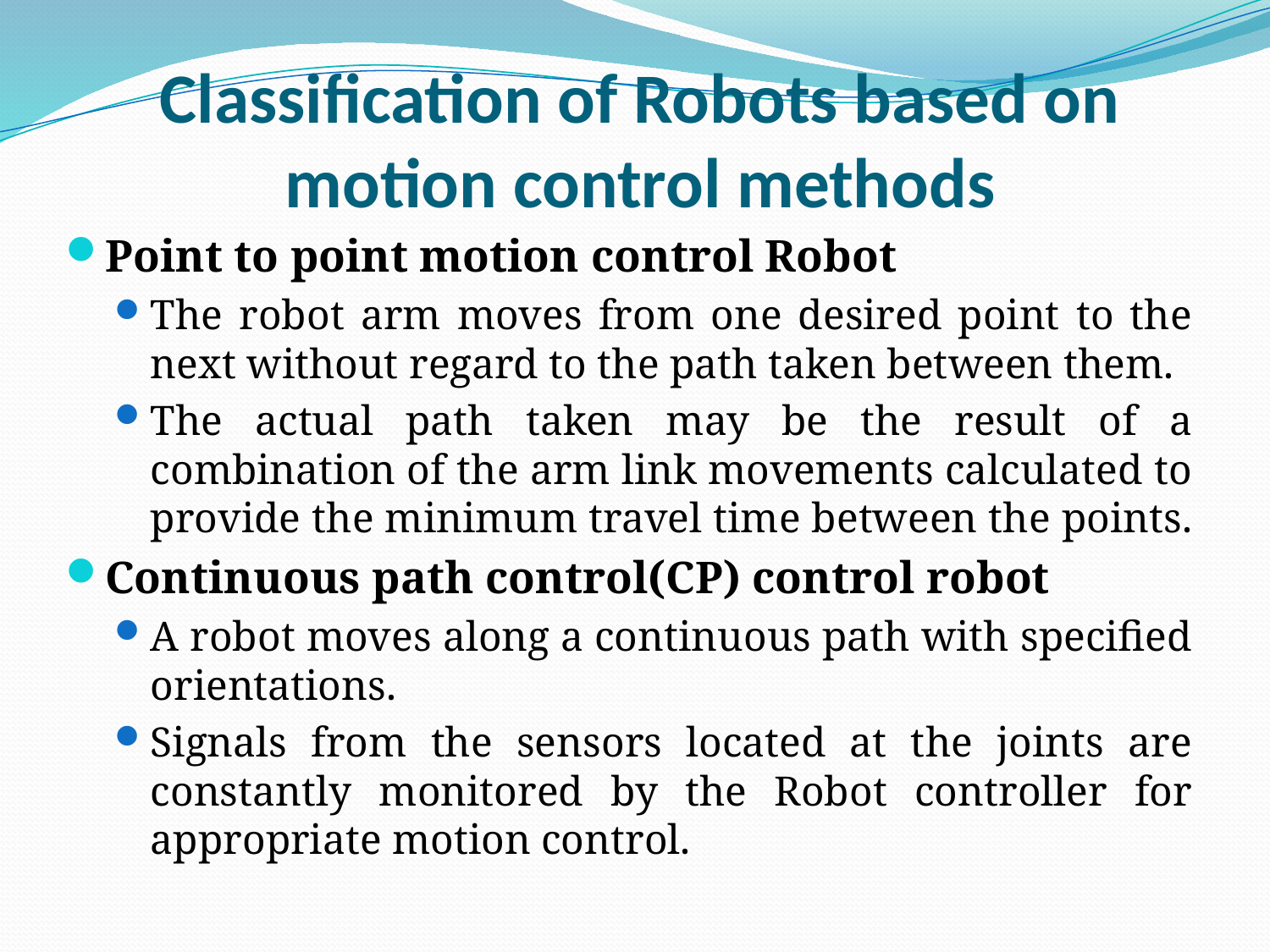

# Classification of Robots based on motion control methods
Point to point motion control Robot
The robot arm moves from one desired point to the next without regard to the path taken between them.
The actual path taken may be the result of a combination of the arm link movements calculated to provide the minimum travel time between the points.
Continuous path control(CP) control robot
A robot moves along a continuous path with specified orientations.
Signals from the sensors located at the joints are constantly monitored by the Robot controller for appropriate motion control.